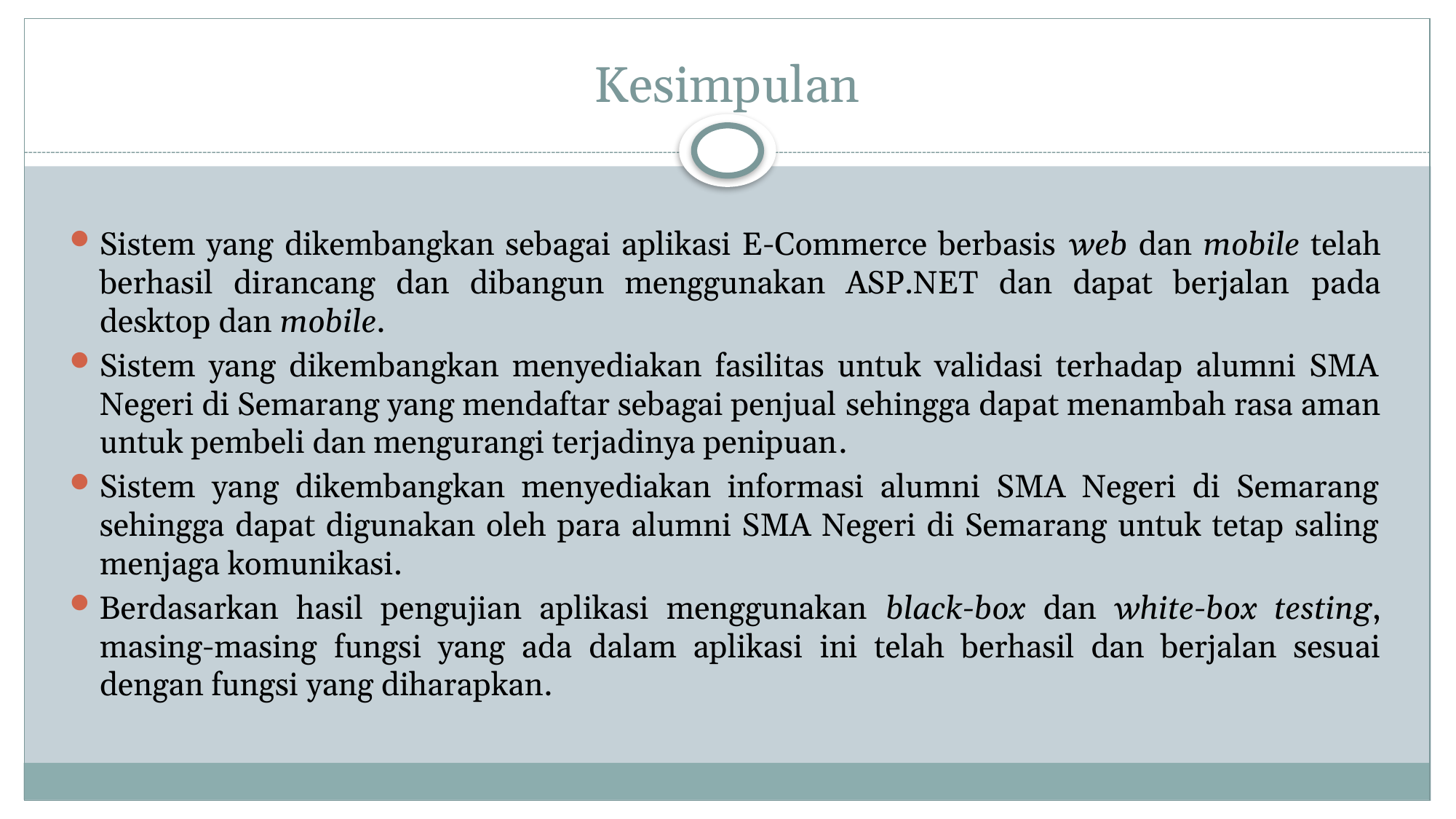

# Kesimpulan
Sistem yang dikembangkan sebagai aplikasi E-Commerce berbasis web dan mobile telah berhasil dirancang dan dibangun menggunakan ASP.NET dan dapat berjalan pada desktop dan mobile.
Sistem yang dikembangkan menyediakan fasilitas untuk validasi terhadap alumni SMA Negeri di Semarang yang mendaftar sebagai penjual sehingga dapat menambah rasa aman untuk pembeli dan mengurangi terjadinya penipuan.
Sistem yang dikembangkan menyediakan informasi alumni SMA Negeri di Semarang sehingga dapat digunakan oleh para alumni SMA Negeri di Semarang untuk tetap saling menjaga komunikasi.
Berdasarkan hasil pengujian aplikasi menggunakan black-box dan white-box testing, masing-masing fungsi yang ada dalam aplikasi ini telah berhasil dan berjalan sesuai dengan fungsi yang diharapkan.